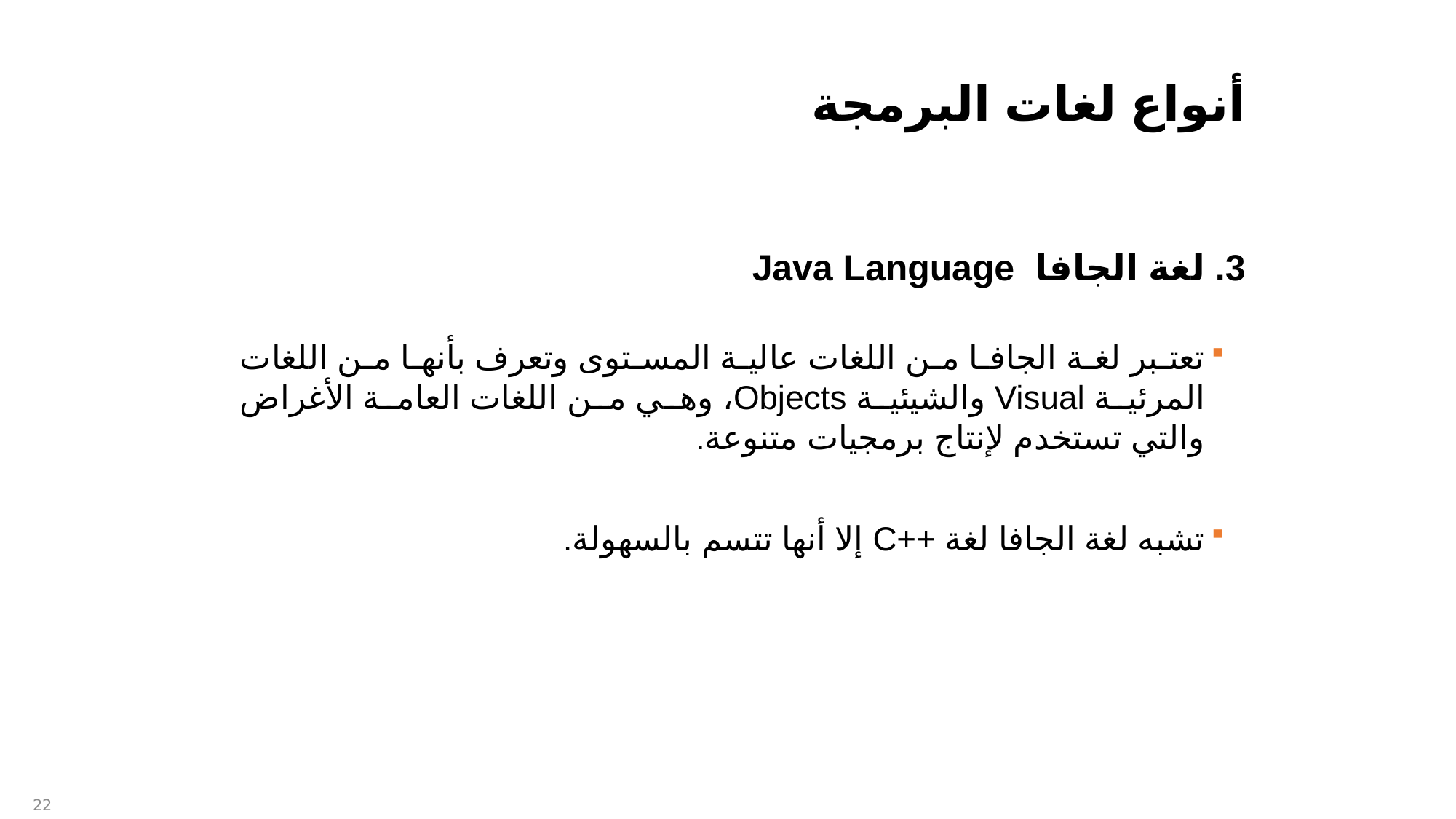

أنواع لغات البرمجة

3. لغة الجافا  Java Language

تعتبر لغة الجافا من اللغات عالية المستوى وتعرف بأنها من اللغات المرئية Visual والشيئية Objects، وهي من اللغات العامة الأغراض والتي تستخدم لإنتاج برمجيات متنوعة.

تشبه لغة الجافا لغة ++C إلا أنها تتسم بالسهولة.

22